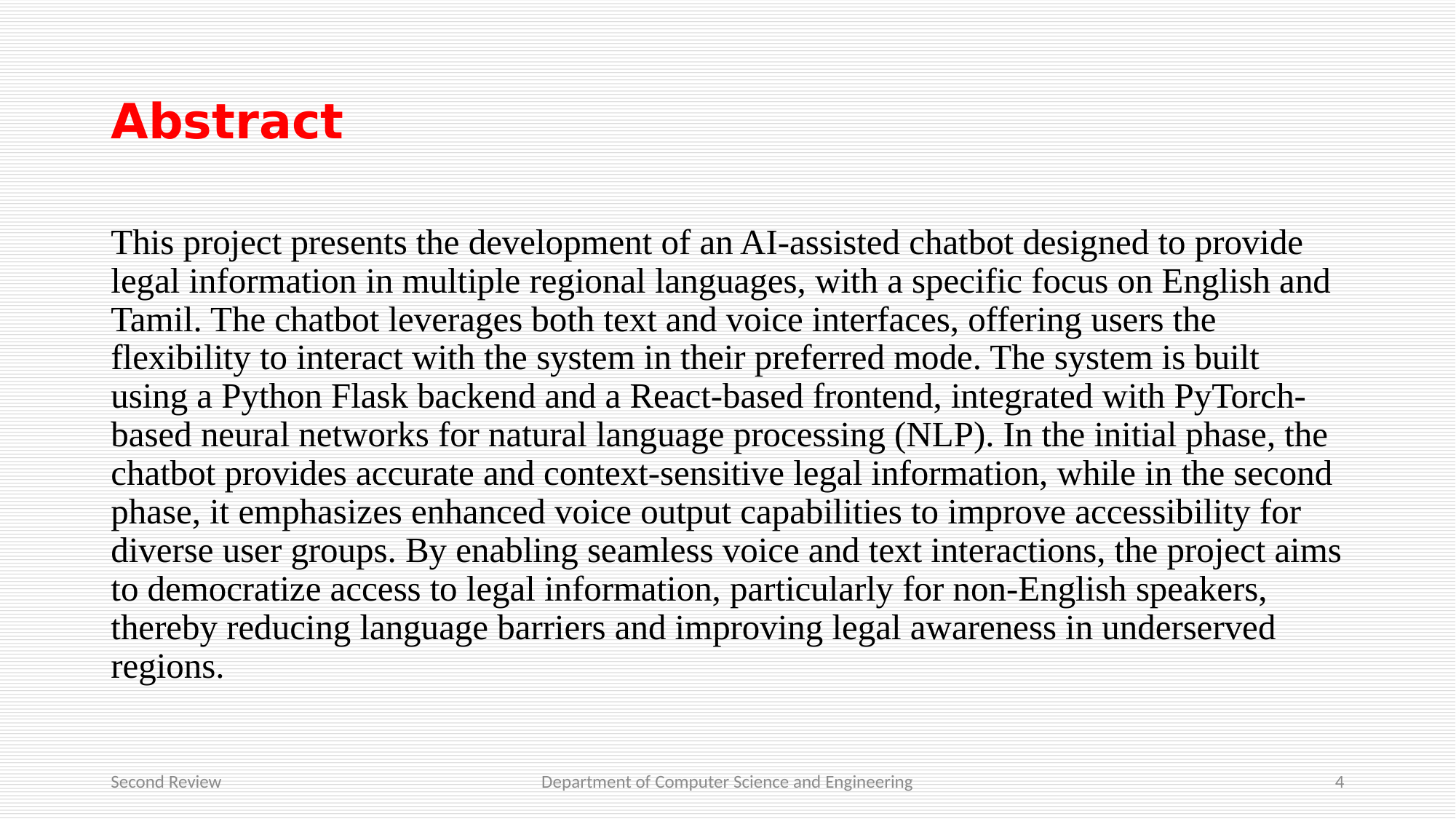

# Abstract
This project presents the development of an AI-assisted chatbot designed to provide legal information in multiple regional languages, with a specific focus on English and Tamil. The chatbot leverages both text and voice interfaces, offering users the flexibility to interact with the system in their preferred mode. The system is built using a Python Flask backend and a React-based frontend, integrated with PyTorch-based neural networks for natural language processing (NLP). In the initial phase, the chatbot provides accurate and context-sensitive legal information, while in the second phase, it emphasizes enhanced voice output capabilities to improve accessibility for diverse user groups. By enabling seamless voice and text interactions, the project aims to democratize access to legal information, particularly for non-English speakers, thereby reducing language barriers and improving legal awareness in underserved regions.

Second Review
Department of Computer Science and Engineering
4